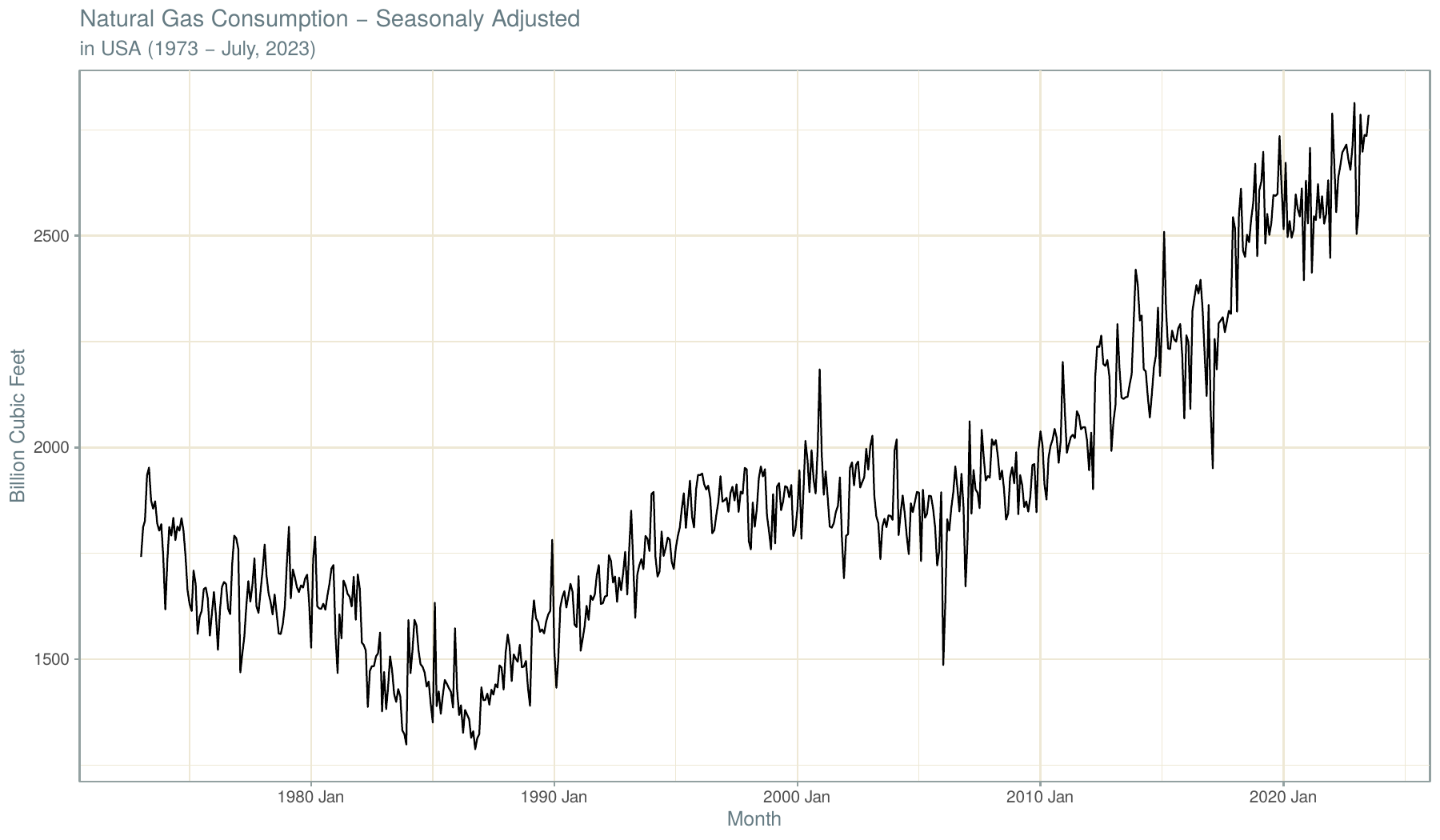

Natural Gas Consumption − Seasonaly Adjusted
in USA (1973 − July, 2023)

2500
Billion Cubic Feet
2000
1500
1980 Jan
1990 Jan
2000 Jan
2010 Jan
2020 Jan
Month